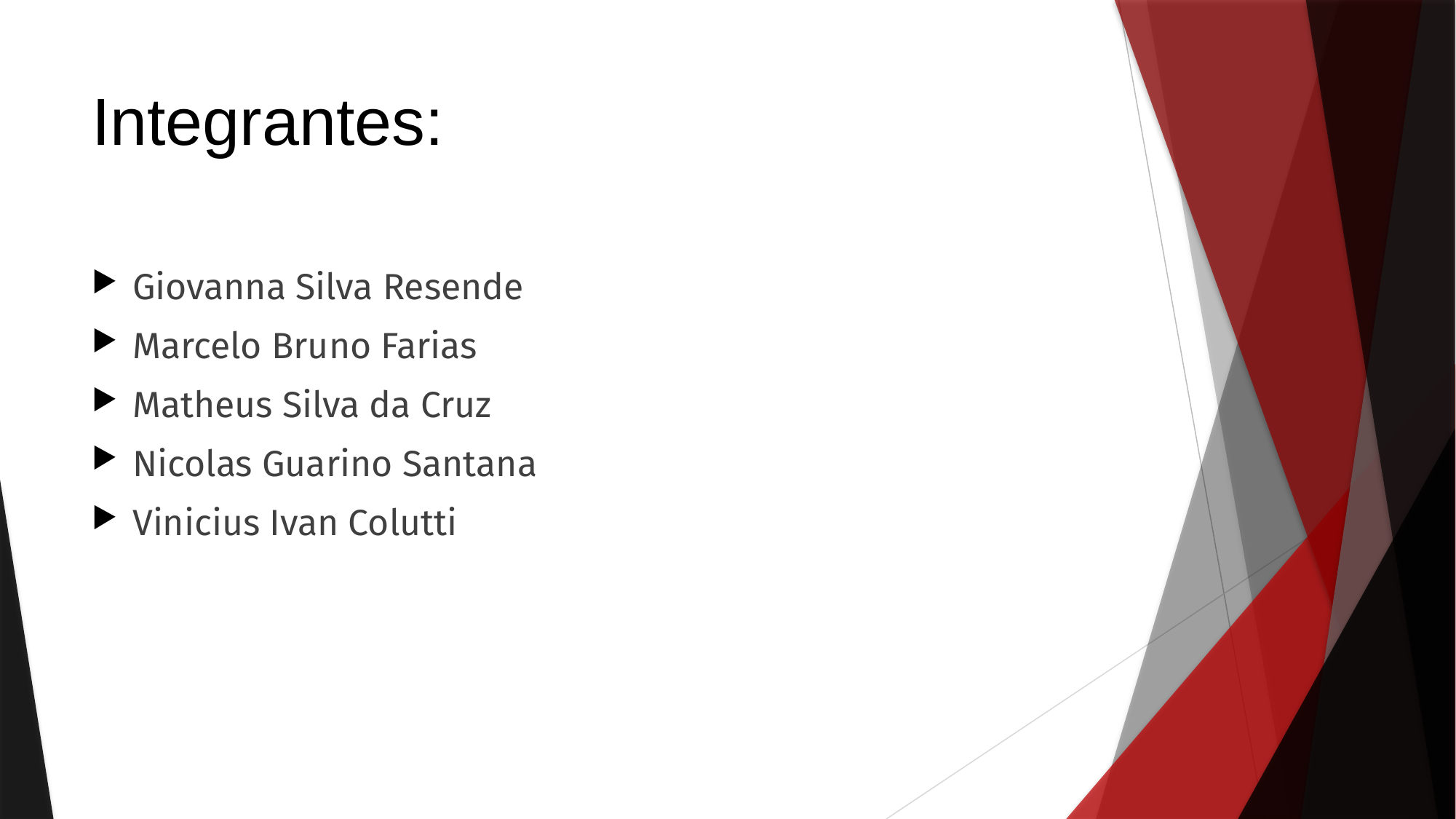

# Integrantes:
Giovanna Silva Resende
Marcelo Bruno Farias
Matheus Silva da Cruz
Nicolas Guarino Santana
Vinicius Ivan Colutti